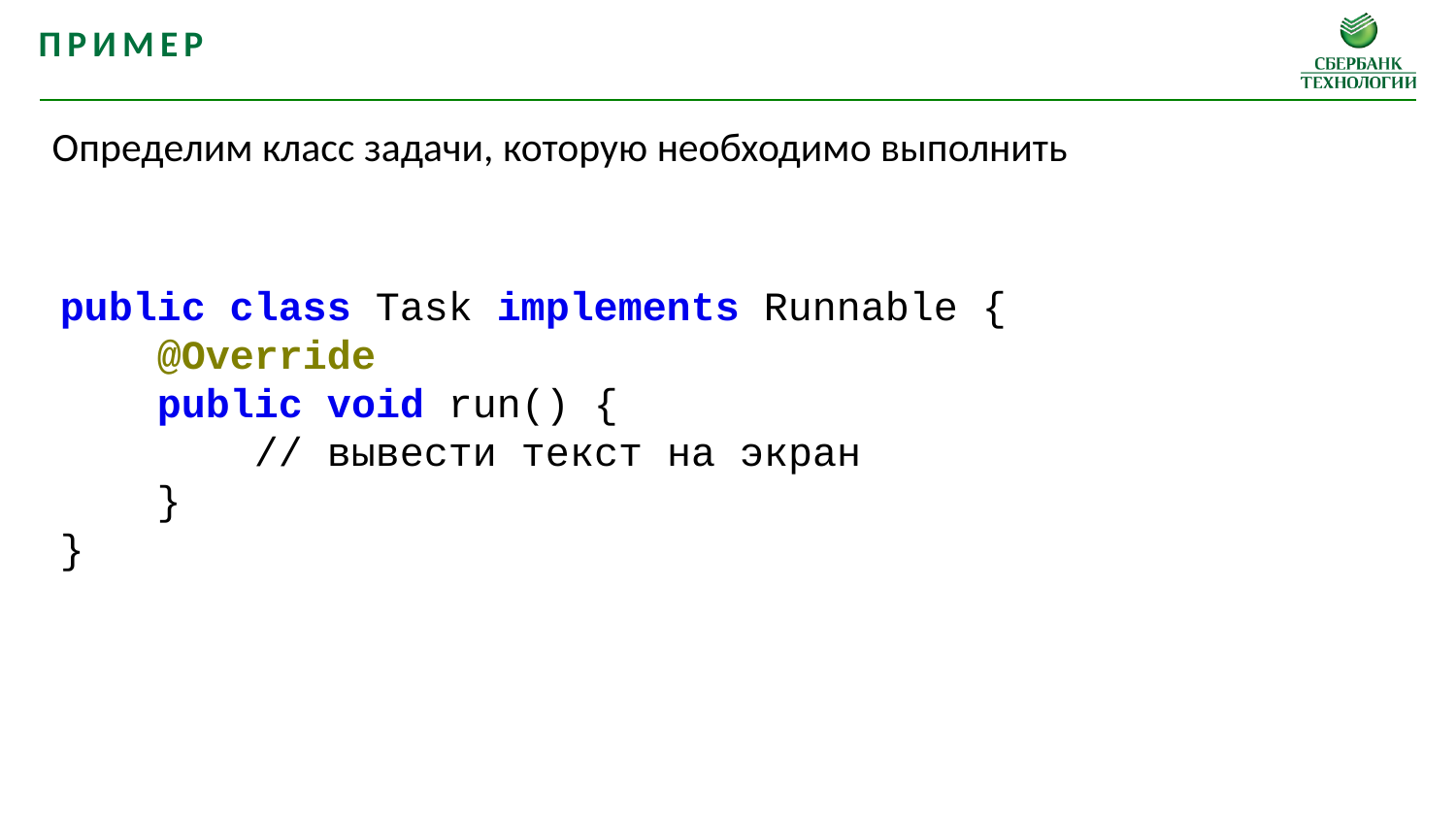

пример
Определим класс задачи, которую необходимо выполнить
public class Task implements Runnable {
    @Override
    public void run() {
        // вывести текст на экран
    }
}